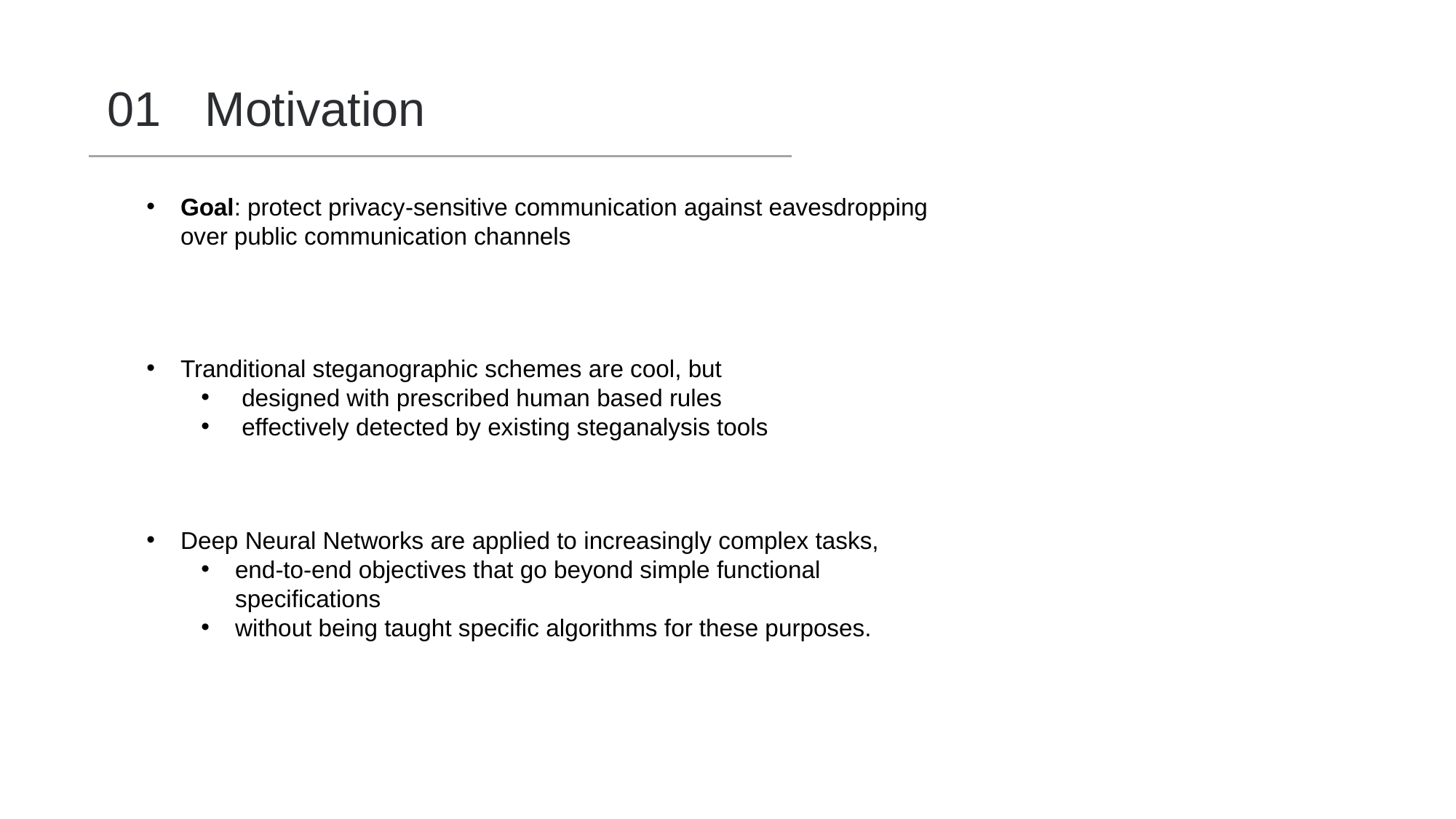

01
Motivation
Goal: protect privacy-sensitive communication against eavesdropping over public communication channels
Tranditional steganographic schemes are cool, but
 designed with prescribed human based rules
 effectively detected by existing steganalysis tools
Deep Neural Networks are applied to increasingly complex tasks,
end-to-end objectives that go beyond simple functional specifications
without being taught specific algorithms for these purposes.